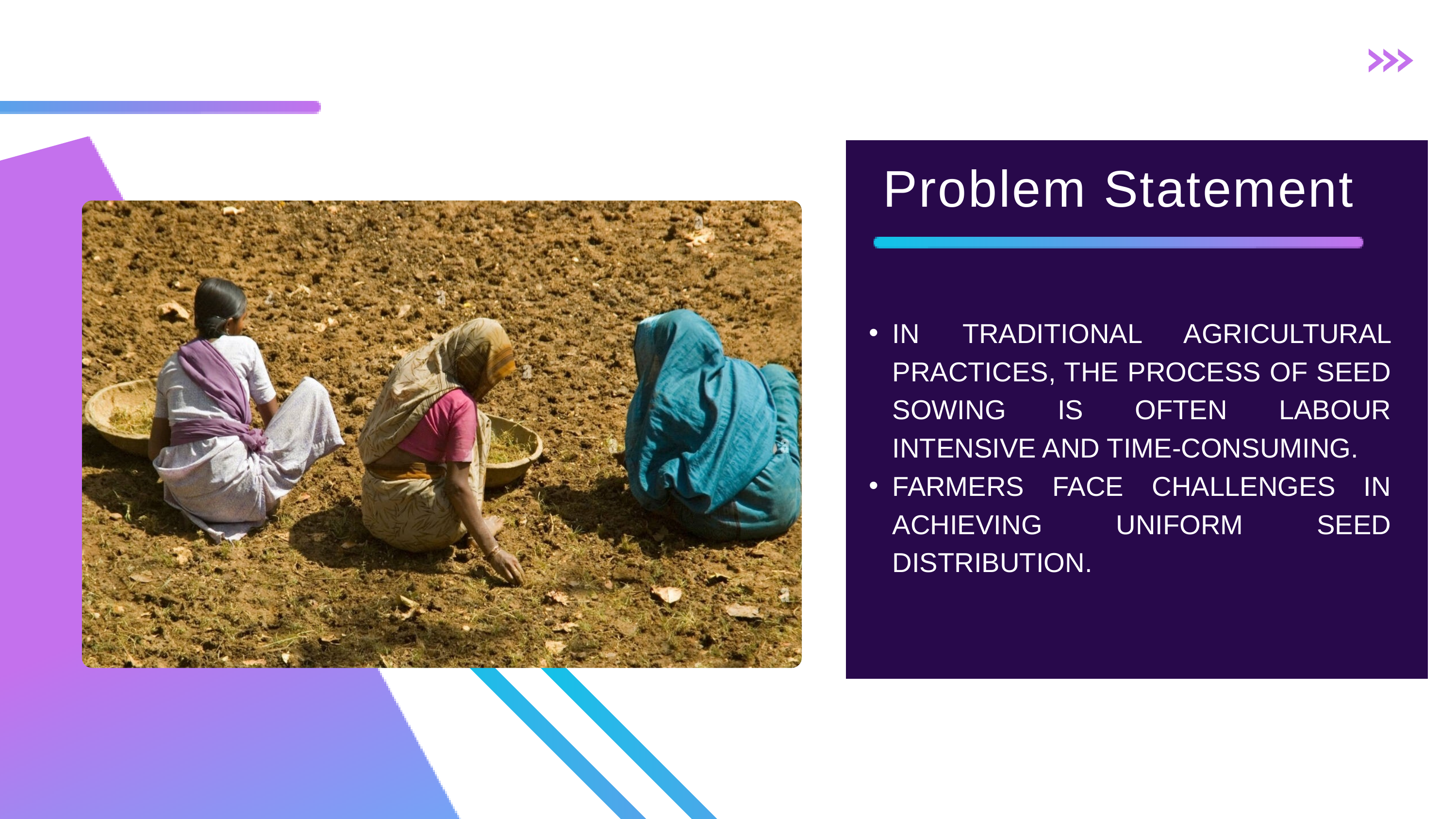

Problem Statement

IN TRADITIONAL AGRICULTURAL PRACTICES, THE PROCESS OF SEED SOWING IS OFTEN LABOUR INTENSIVE AND TIME-CONSUMING.
FARMERS FACE CHALLENGES IN ACHIEVING UNIFORM SEED DISTRIBUTION.